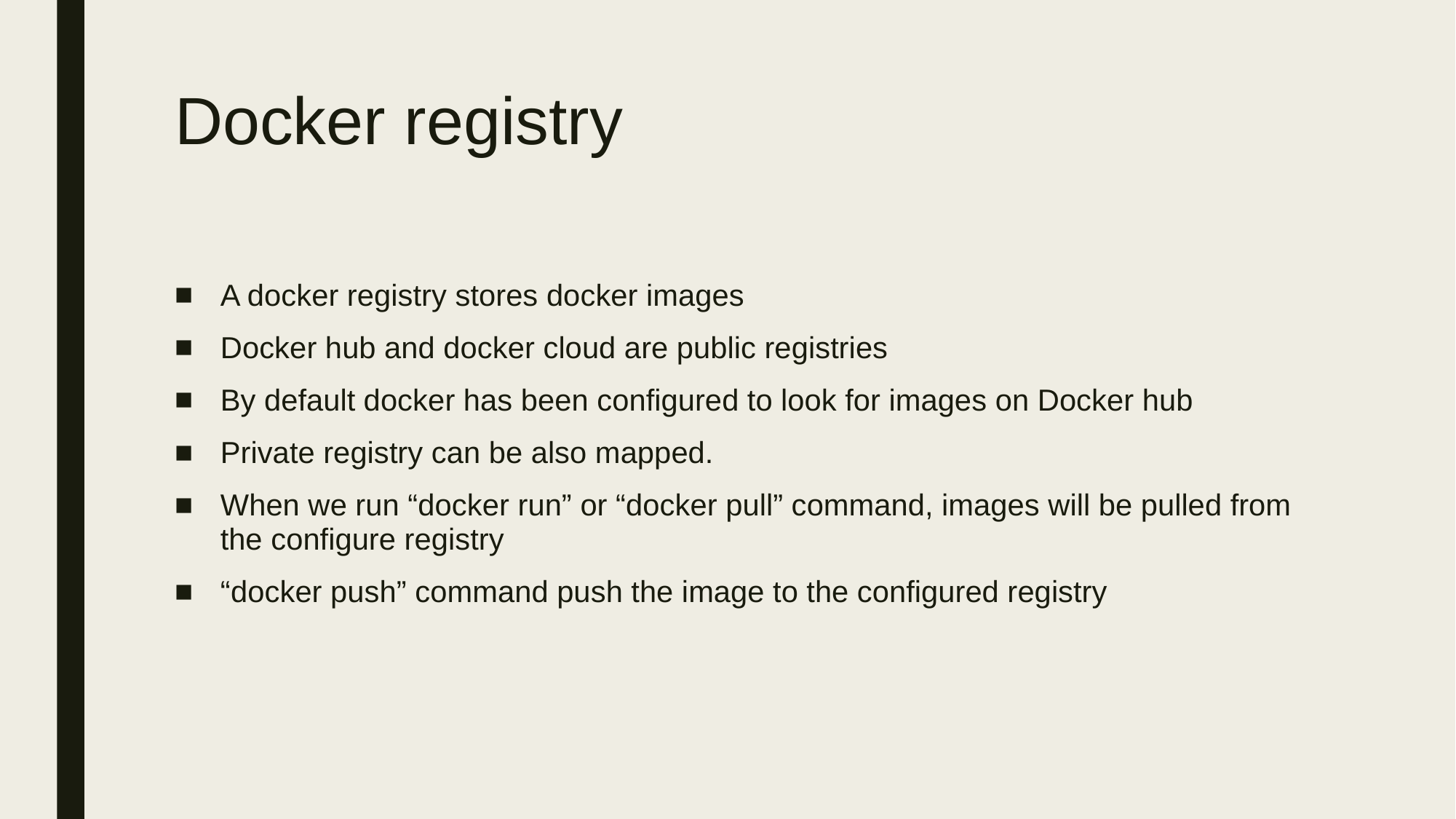

# Docker registry
A docker registry stores docker images
Docker hub and docker cloud are public registries
By default docker has been configured to look for images on Docker hub
Private registry can be also mapped.
When we run “docker run” or “docker pull” command, images will be pulled from the configure registry
“docker push” command push the image to the configured registry